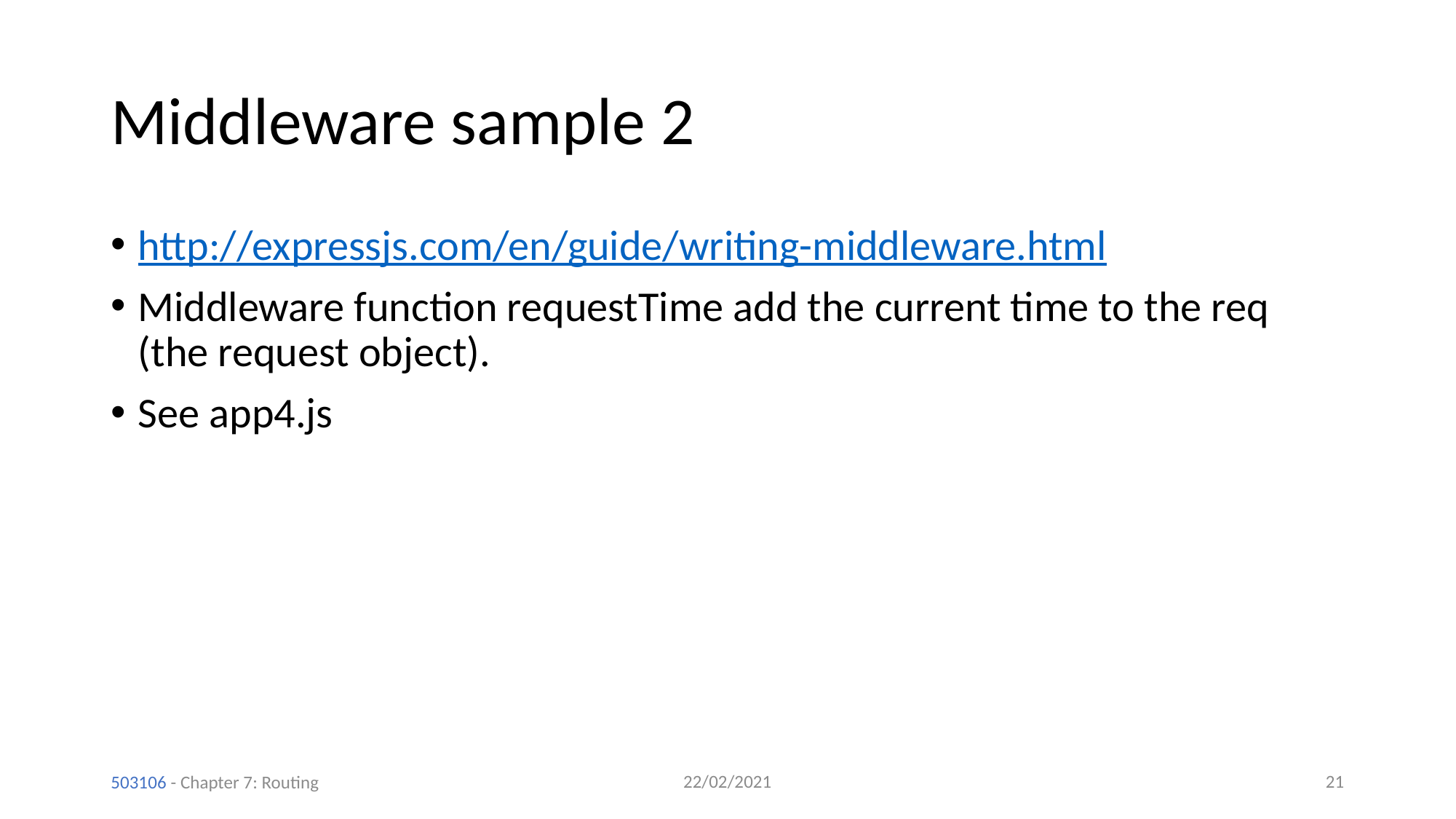

# Middleware sample 2
http://expressjs.com/en/guide/writing-middleware.html
Middleware function requestTime add the current time to the req (the request object).
See app4.js

22/02/2021
21